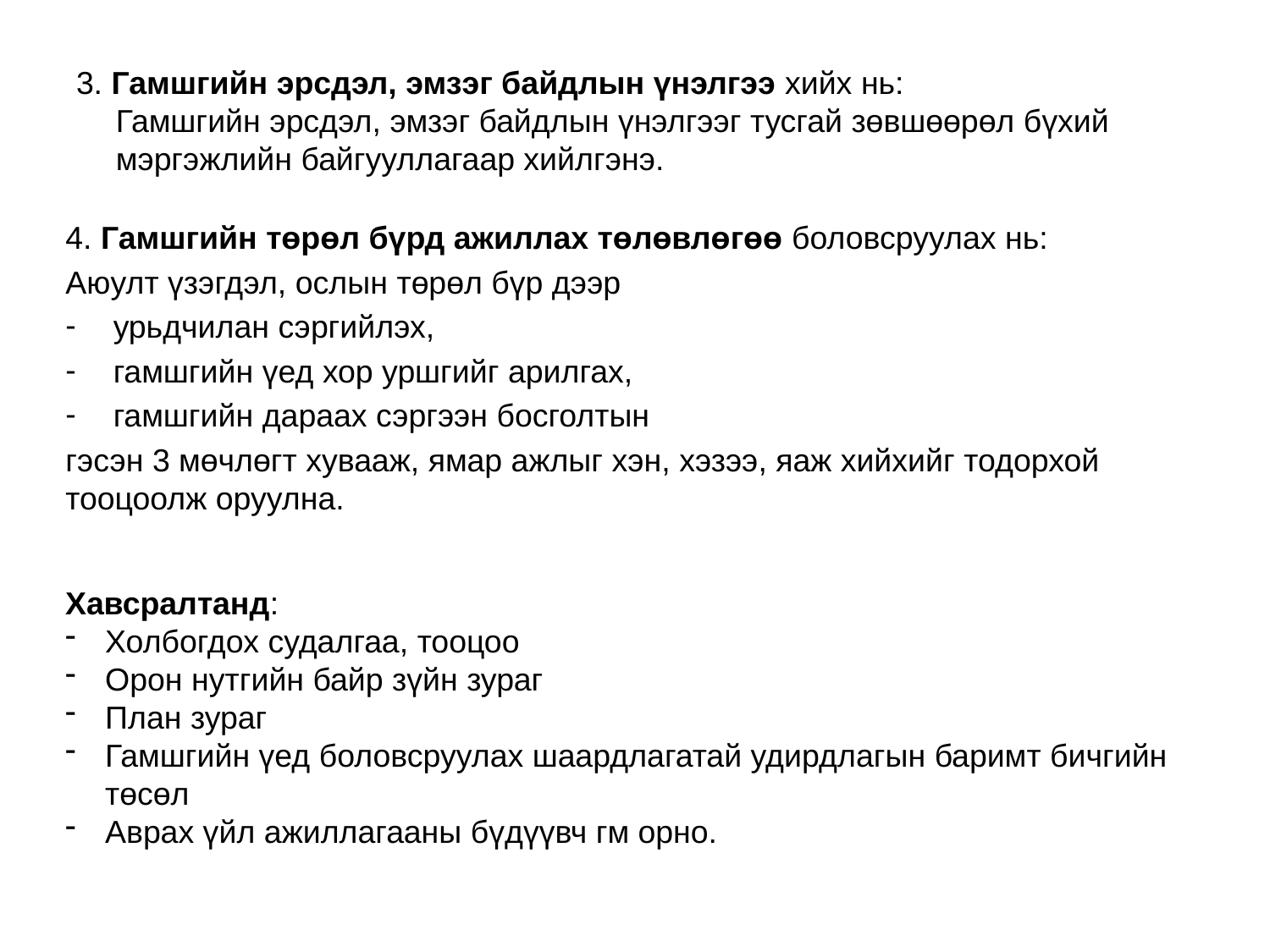

# 3. Гамшгийн эрсдэл, эмзэг байдлын үнэлгээ хийх нь: Гамшгийн эрсдэл, эмзэг байдлын үнэлгээг тусгай зөвшөөрөл бүхий мэргэжлийн байгууллагаар хийлгэнэ.
4. Гамшгийн төрөл бүрд ажиллах төлөвлөгөө боловсруулах нь:
Аюулт үзэгдэл, ослын төрөл бүр дээр
урьдчилан сэргийлэх,
гамшгийн үед хор уршгийг арилгах,
гамшгийн дараах сэргээн босголтын
гэсэн 3 мөчлөгт хувааж, ямар ажлыг хэн, хэзээ, яаж хийхийг тодорхой тооцоолж оруулна.
Хавсралтанд:
Холбогдох судалгаа, тооцоо
Орон нутгийн байр зүйн зураг
План зураг
Гамшгийн үед боловсруулах шаардлагатай удирдлагын баримт бичгийн төсөл
Аврах үйл ажиллагааны бүдүүвч гм орно.